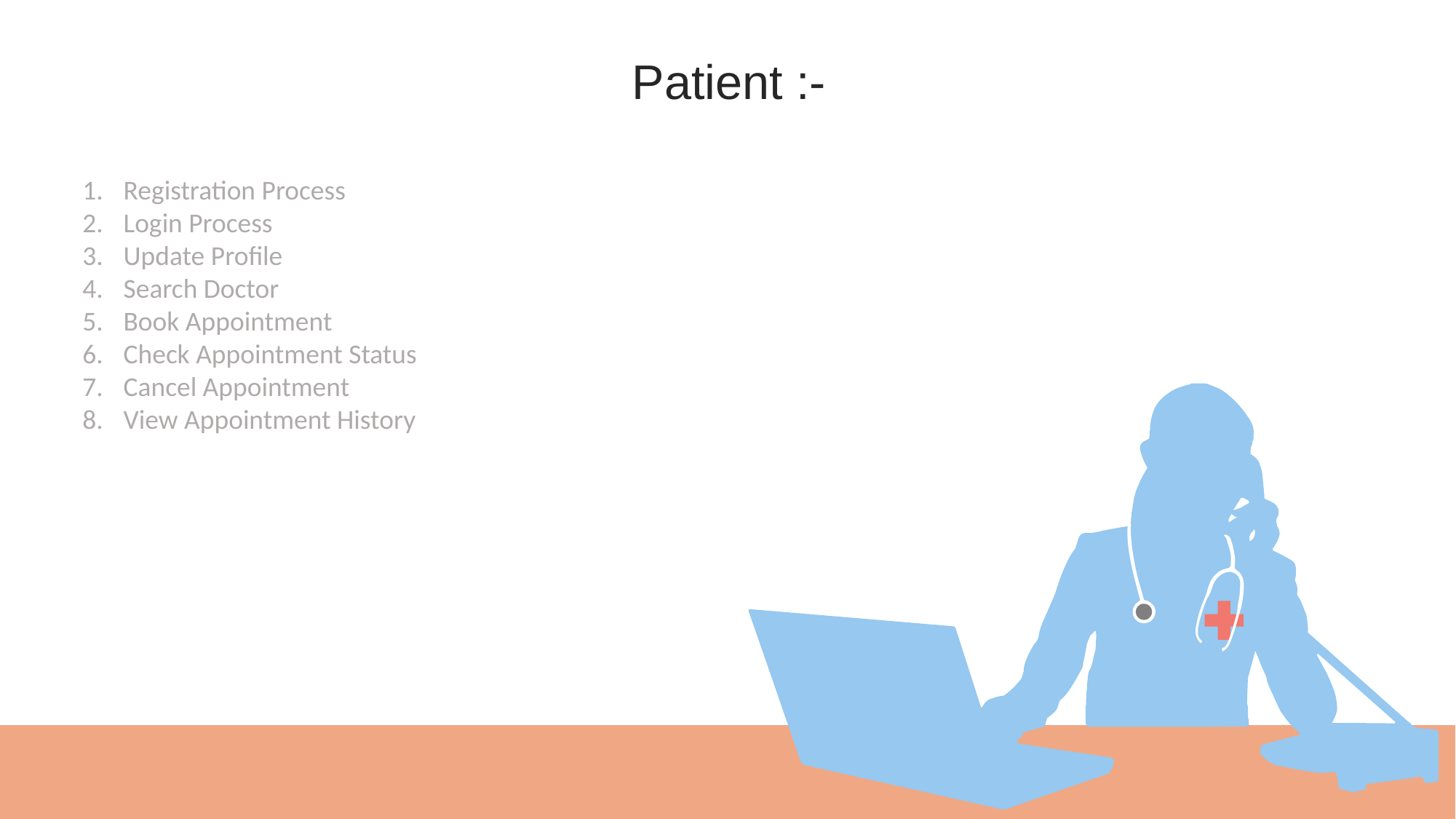

Patient :-
Registration Process
Login Process
Update Profile
Search Doctor
Book Appointment
Check Appointment Status
Cancel Appointment
View Appointment History